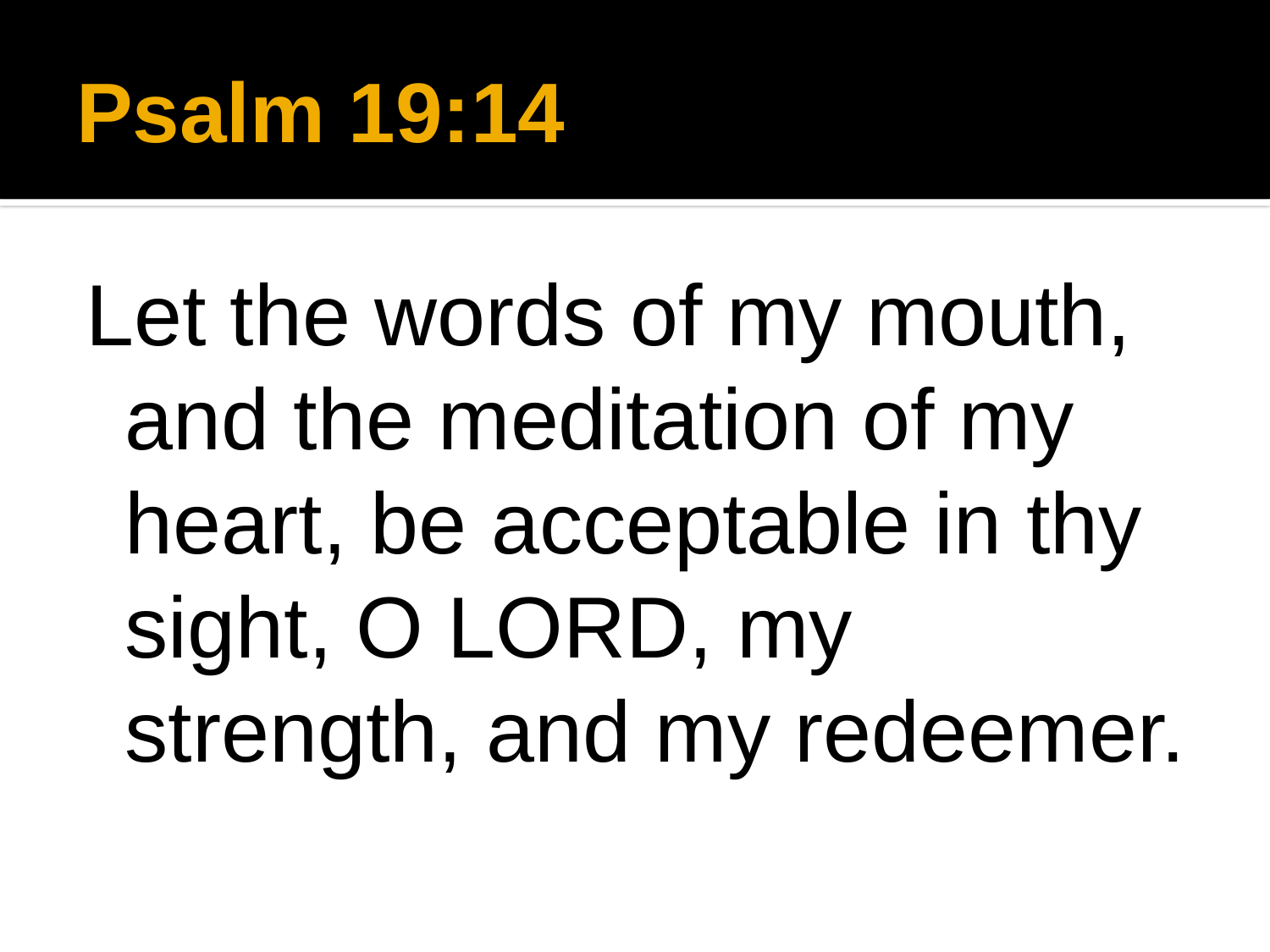

# Psalm 19:14
Let the words of my mouth, and the meditation of my heart, be acceptable in thy sight, O LORD, my strength, and my redeemer.